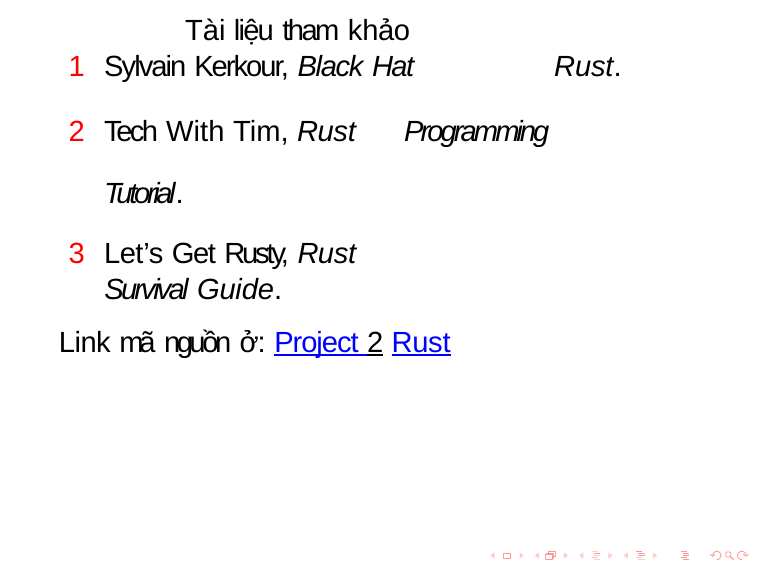

Tài liệu tham khảo
Sylvain Kerkour, Black Hat 	Rust.
Tech With Tim, Rust 	Programming Tutorial.
Let’s Get Rusty, Rust
Survival Guide.
Link mã nguồn ở: Project 2 Rust